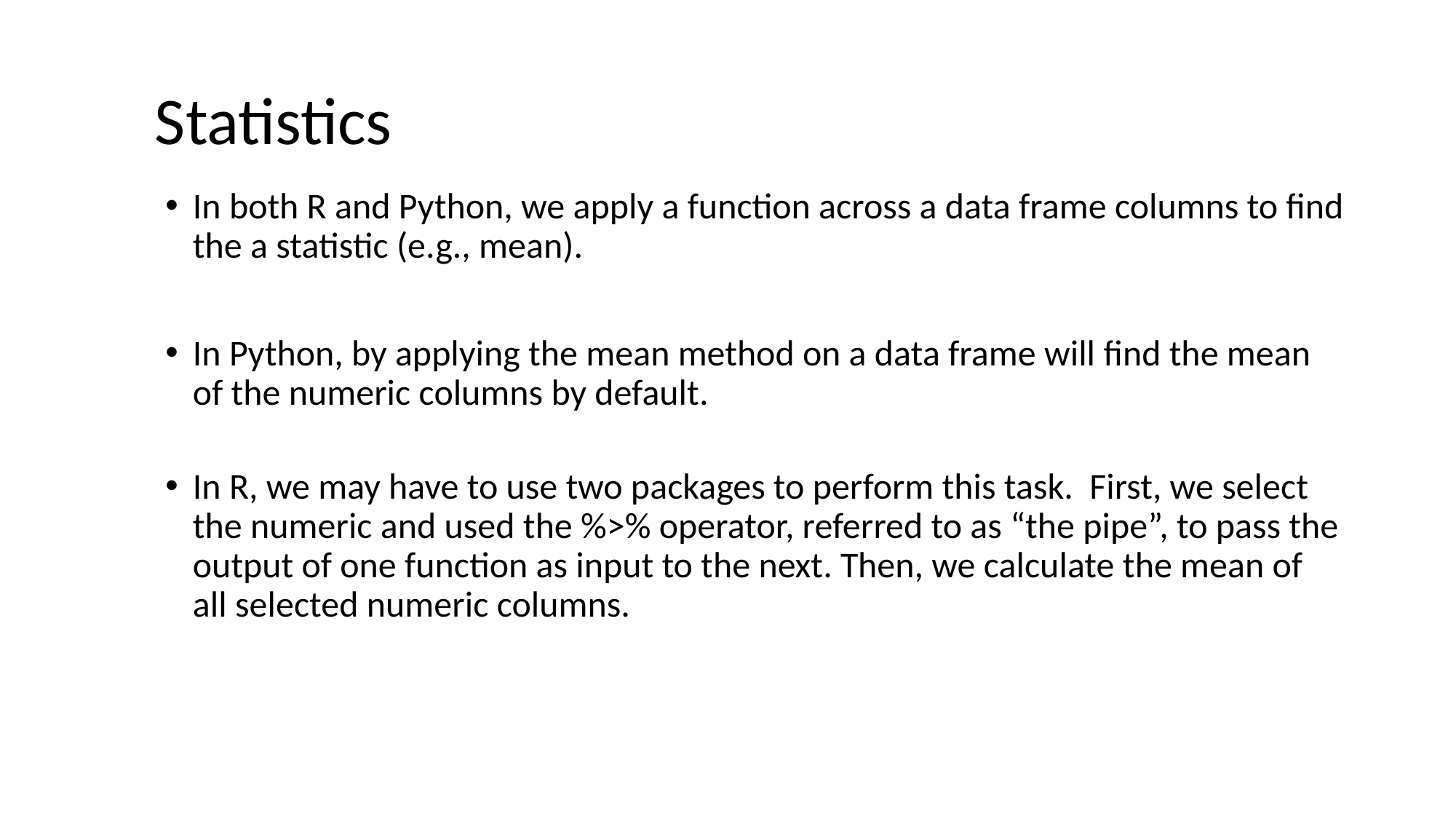

# Statistics
In both R and Python, we apply a function across a data frame columns to find the a statistic (e.g., mean).

In Python, by applying the mean method on a data frame will find the mean of the numeric columns by default.

In R, we may have to use two packages to perform this task.  First, we select the numeric and used the %>% operator, referred to as “the pipe”, to pass the output of one function as input to the next. Then, we calculate the mean of all selected numeric columns.